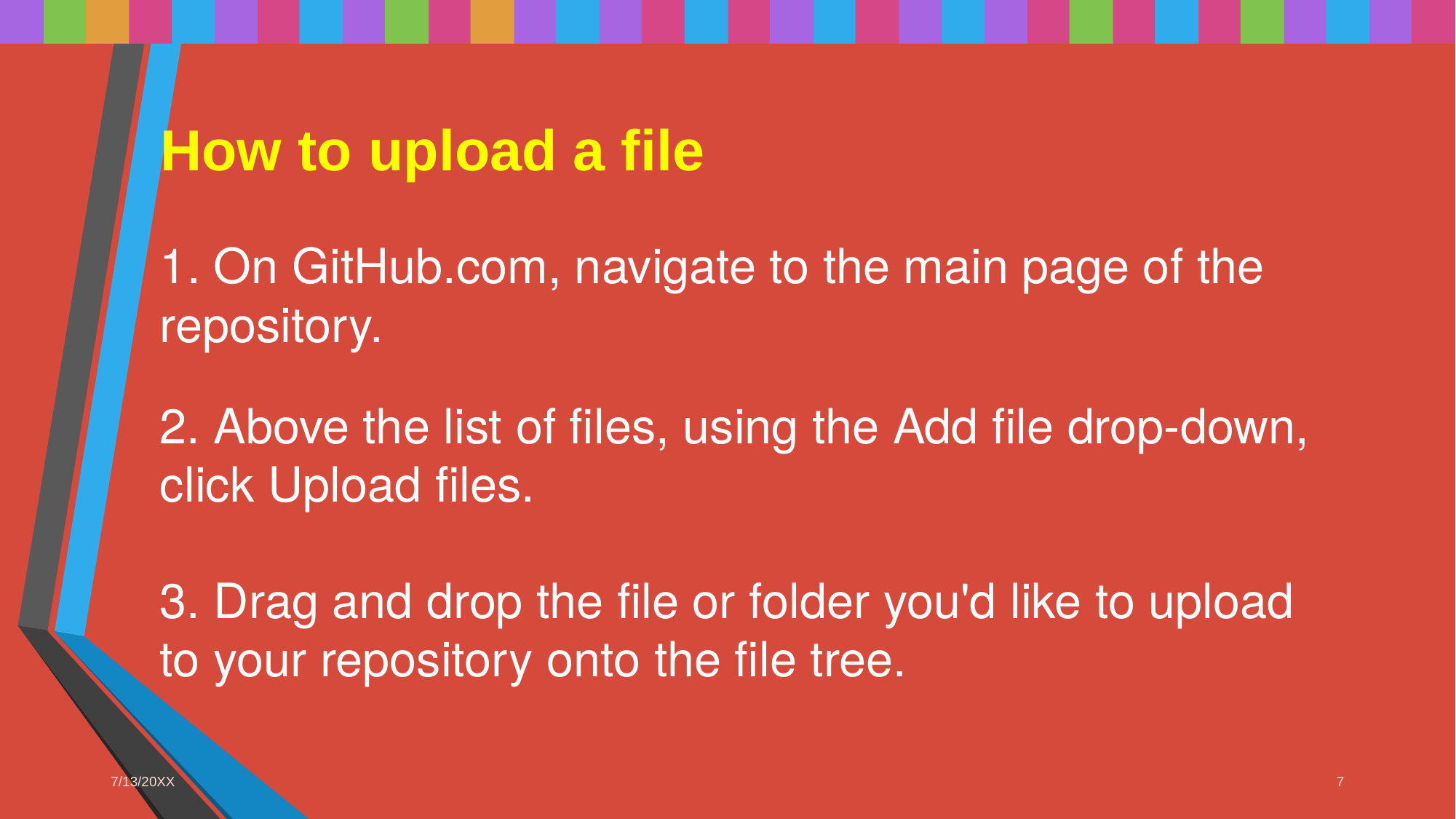

# How to upload a file
1. On GitHub.com, navigate to the main page of the repository.

### Chart

| Category |
|---|
2. Above the list of files, using the Add file drop-down, click Upload files.

3. Drag and drop the file or folder you'd like to upload to your repository onto the file tree.
7/13/20XX
7